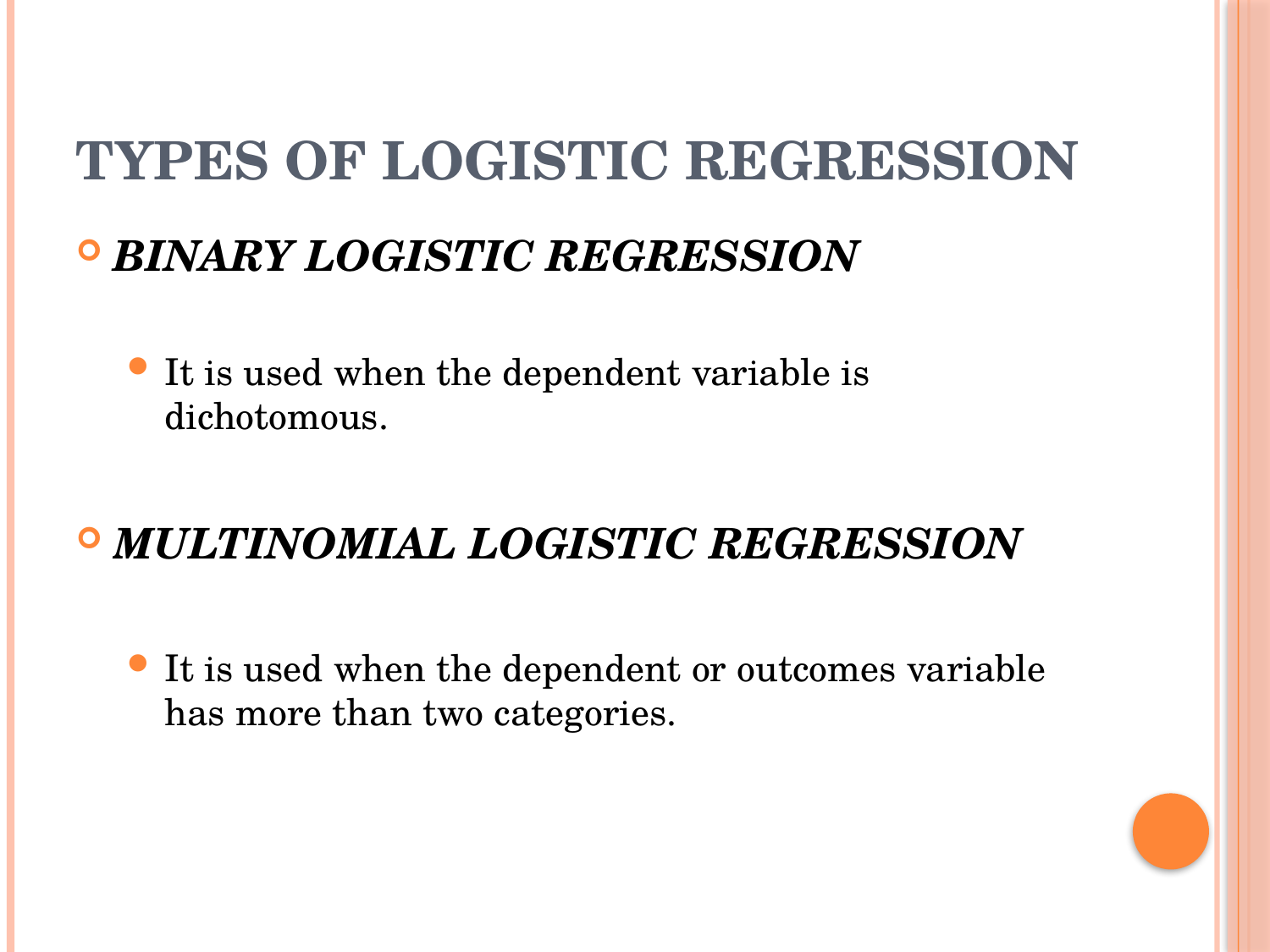

# Types of logistic regression
BINARY LOGISTIC REGRESSION

It is used when the dependent variable is dichotomous.

MULTINOMIAL LOGISTIC REGRESSION

It is used when the dependent or outcomes variable has more than two categories.